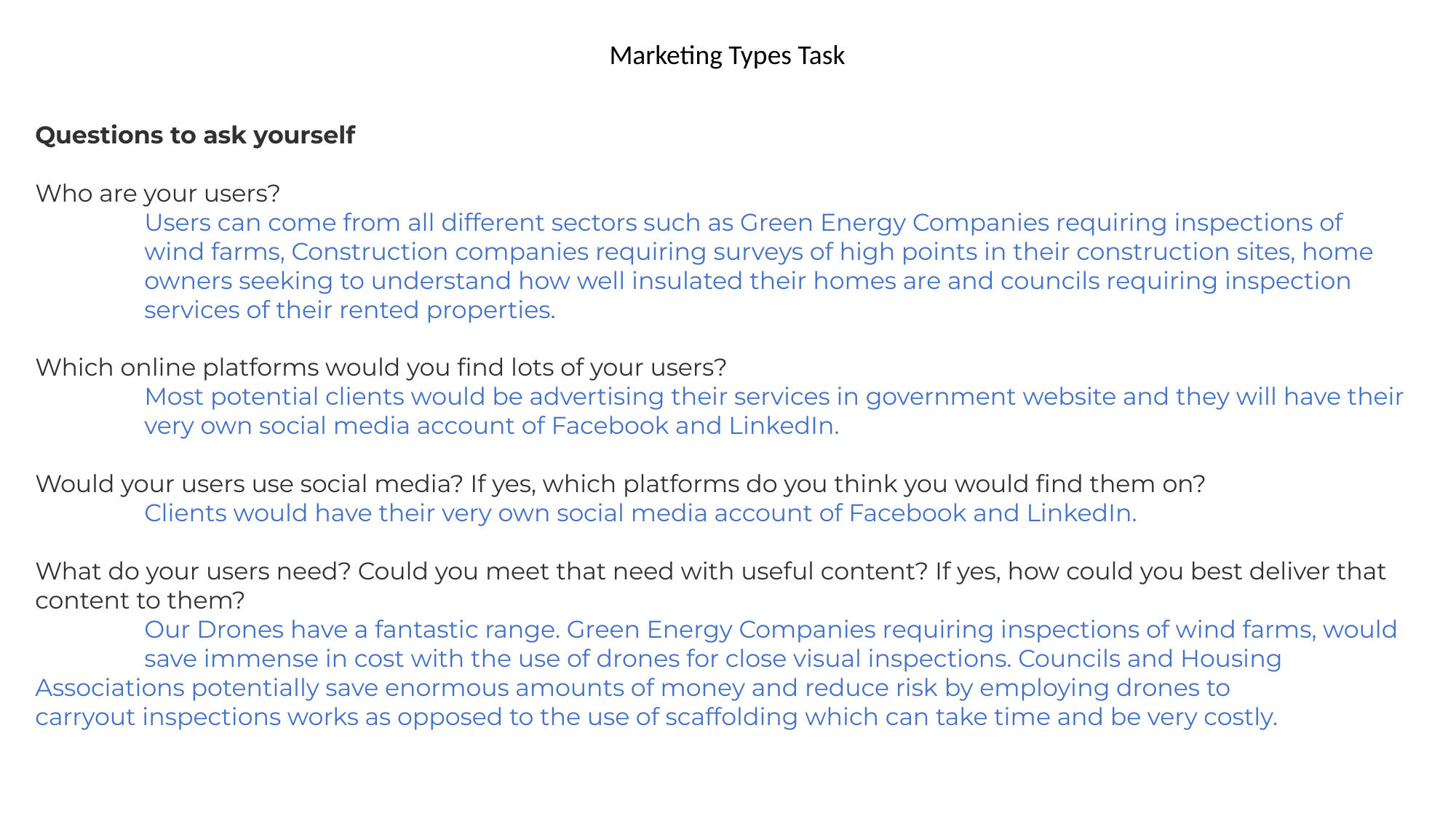

Marketing Types Task
Questions to ask yourself

Who are your users?
	Users can come from all different sectors such as Green Energy Companies requiring inspections of 	wind farms, Construction companies requiring surveys of high points in their construction sites, home 	owners seeking to understand how well insulated their homes are and councils requiring inspection 	services of their rented properties.

Which online platforms would you find lots of your users?
	Most potential clients would be advertising their services in government website and they will have their 	very own social media account of Facebook and LinkedIn.

Would your users use social media? If yes, which platforms do you think you would find them on?
	Clients would have their very own social media account of Facebook and LinkedIn.

What do your users need? Could you meet that need with useful content? If yes, how could you best deliver that content to them?
	Our Drones have a fantastic range. Green Energy Companies requiring inspections of wind farms, would 	save immense in cost with the use of drones for close visual inspections. Councils and Housing 	Associations potentially save enormous amounts of money and reduce risk by employing drones to 	carryout inspections works as opposed to the use of scaffolding which can take time and be very costly.